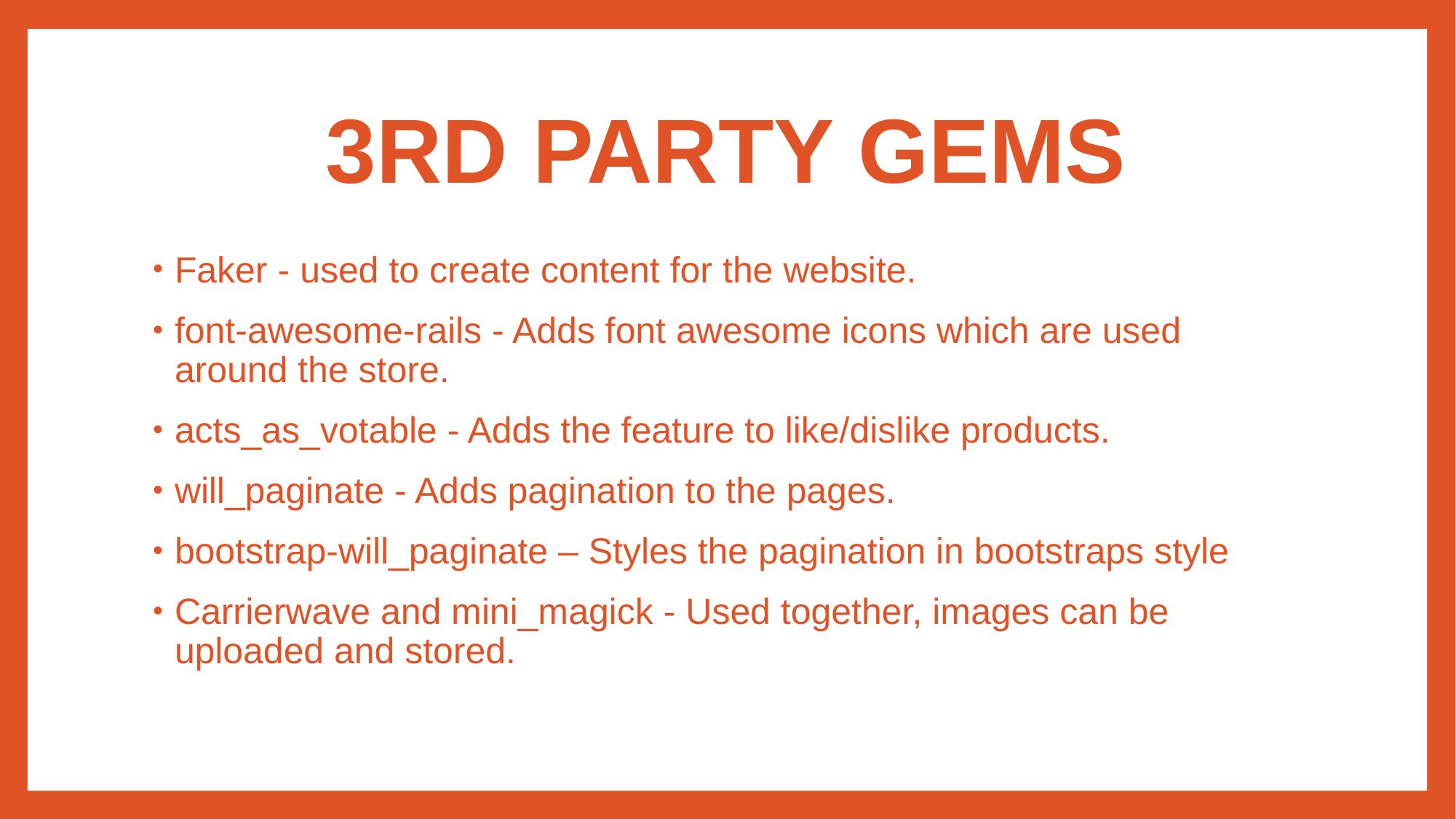

# 3rd Party Gems
Faker - used to create content for the website.
font-awesome-rails - Adds font awesome icons which are used around the store.
acts_as_votable - Adds the feature to like/dislike products.
will_paginate - Adds pagination to the pages.
bootstrap-will_paginate – Styles the pagination in bootstraps style
Carrierwave and mini_magick - Used together, images can be uploaded and stored.